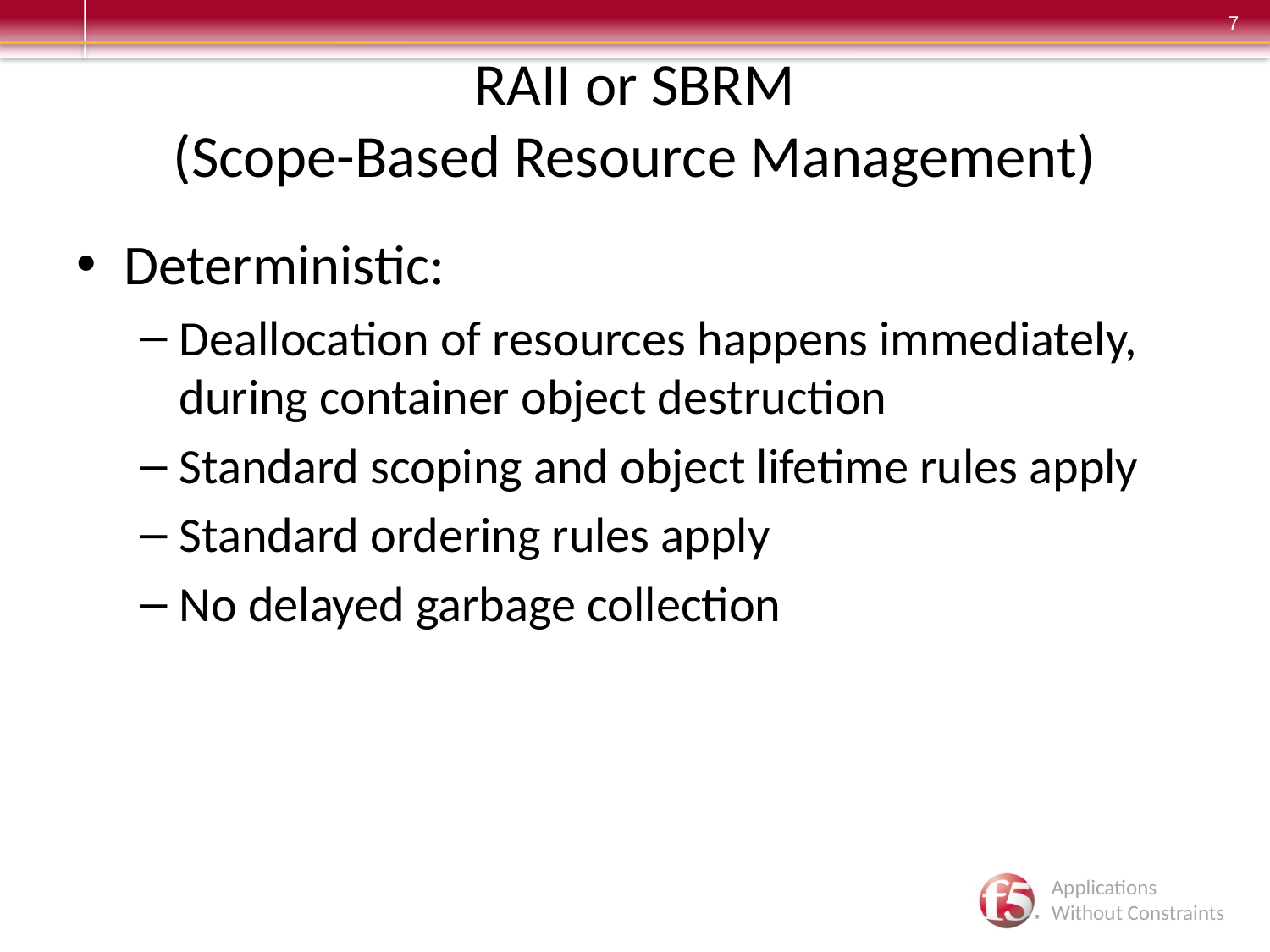

# RAII or SBRM (Scope-Based Resource Management)
Deterministic:
Deallocation of resources happens immediately, during container object destruction
Standard scoping and object lifetime rules apply
Standard ordering rules apply
No delayed garbage collection